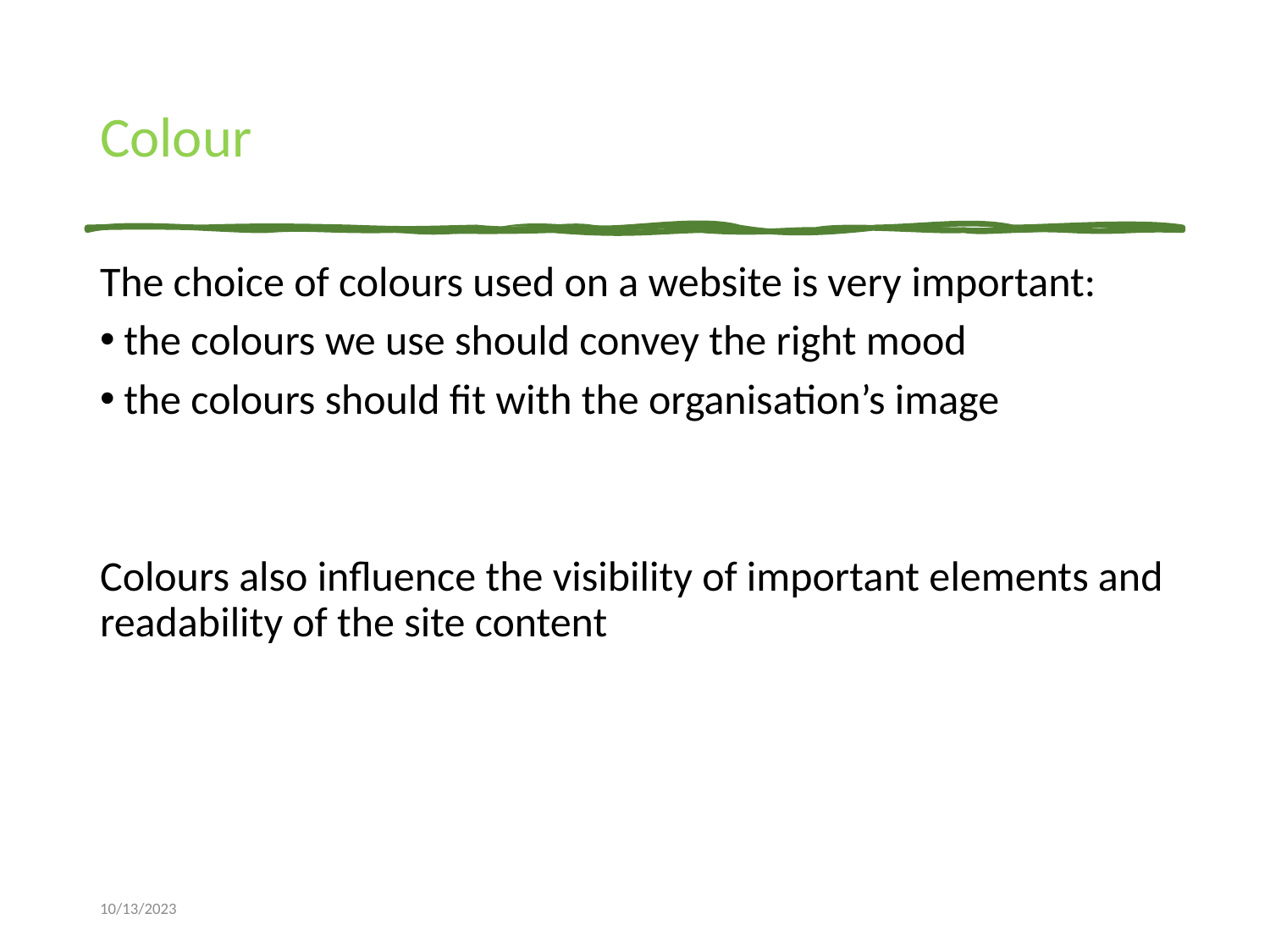

# Colour
The choice of colours used on a website is very important:
the colours we use should convey the right mood
the colours should fit with the organisation’s image

Colours also influence the visibility of important elements and readability of the site content
10/13/2023